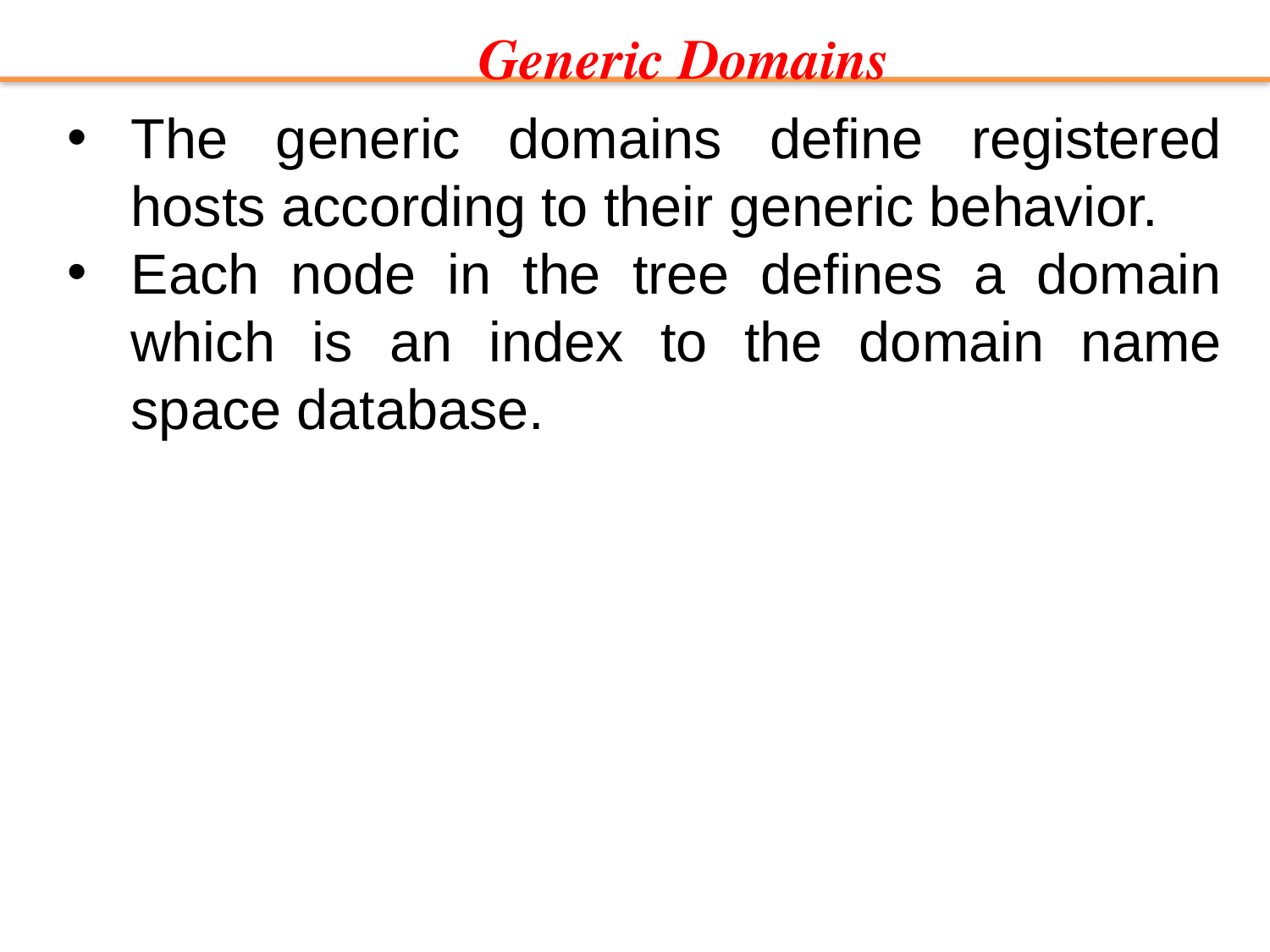

Generic Domains
The generic domains define registered hosts according to their generic behavior.
Each node in the tree defines a domain which is an index to the domain name space database.